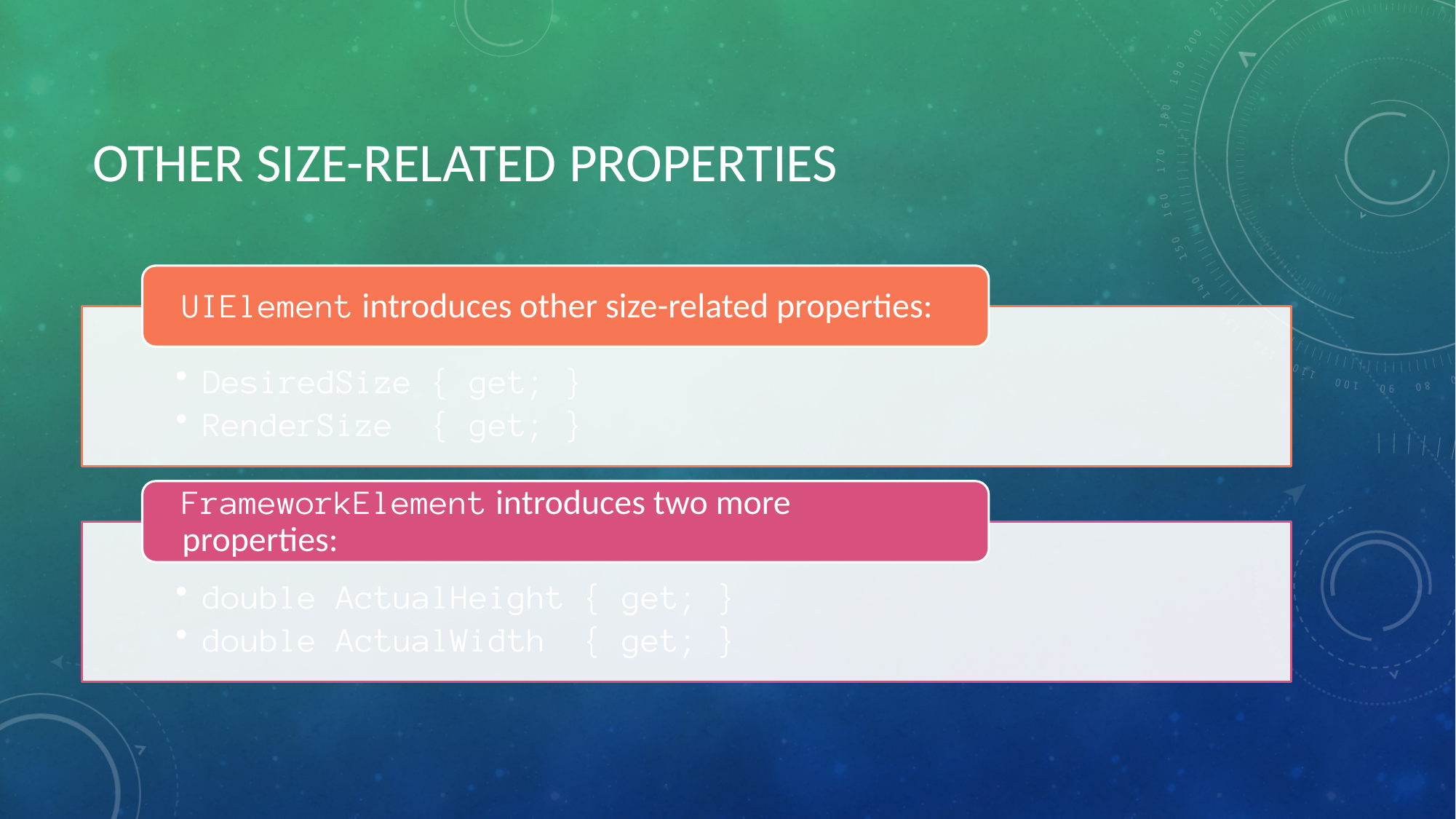

# Other Size-Related Properties
DesiredSize { get; }
RenderSize  { get; }
UIElement introduces other size-related properties:
double ActualHeight { get; }
double ActualWidth  { get; }
FrameworkElement introduces two more properties: